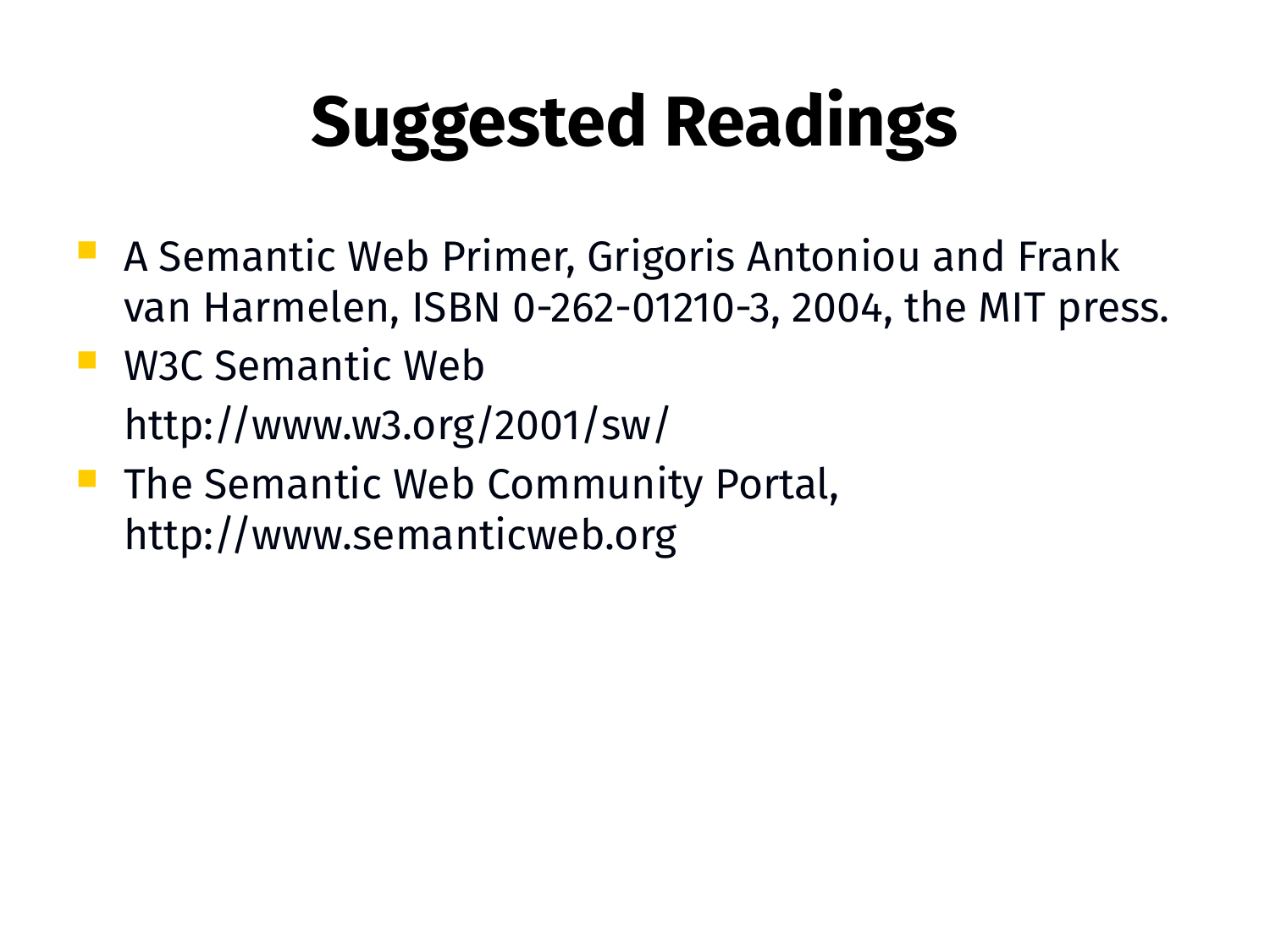

# Suggested Readings
A Semantic Web Primer, Grigoris Antoniou and Frank van Harmelen, ISBN 0-262-01210-3, 2004, the MIT press.
W3C Semantic Web
	http://www.w3.org/2001/sw/
The Semantic Web Community Portal,
http://www.semanticweb.org

62